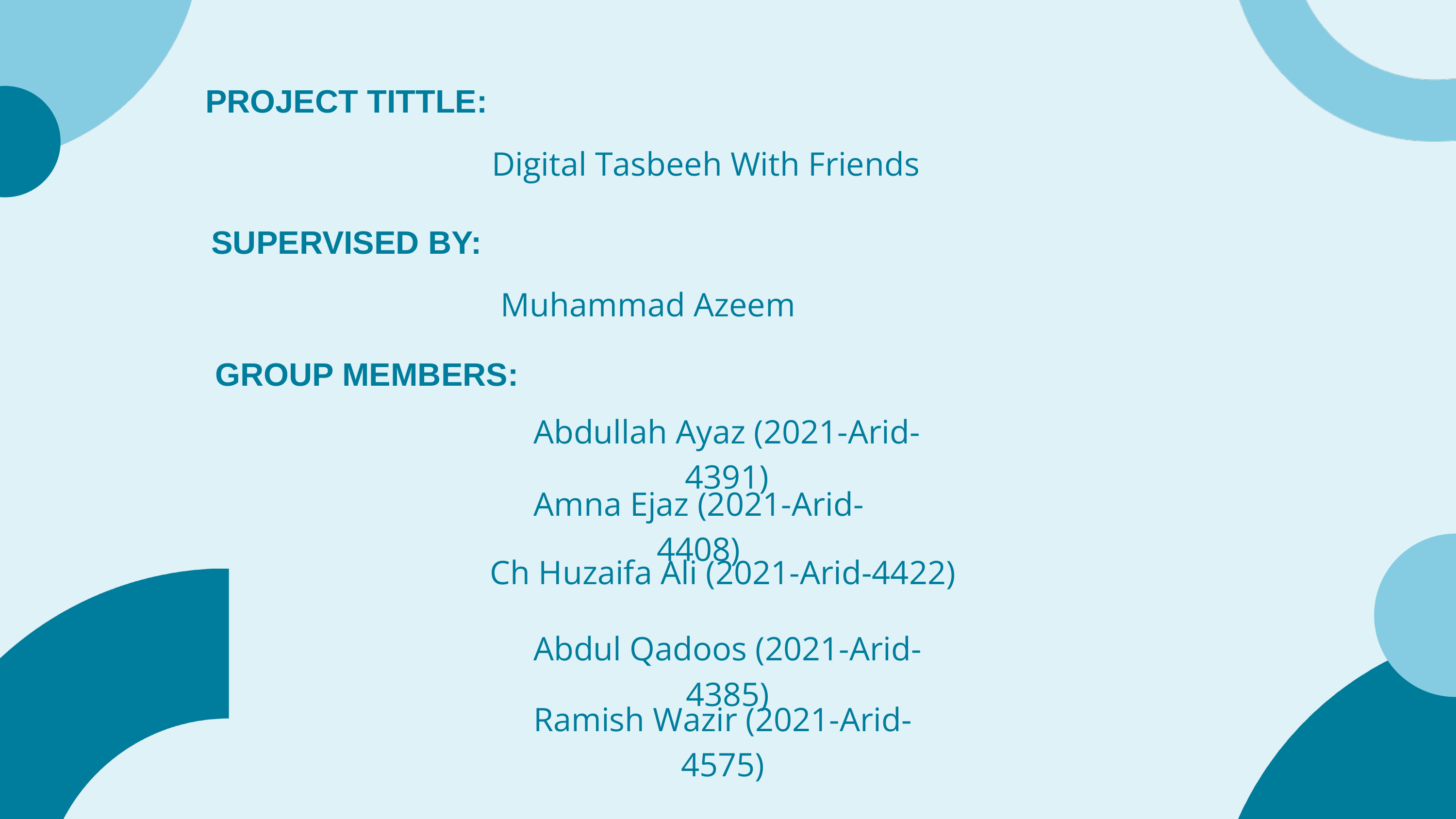

PROJECT TITTLE:
Digital Tasbeeh With Friends
SUPERVISED BY:
Muhammad Azeem
GROUP MEMBERS:
Abdullah Ayaz (2021-Arid-4391)
Amna Ejaz (2021-Arid-4408)

Ch Huzaifa Ali (2021-Arid-4422)

Abdul Qadoos (2021-Arid-4385)

Ramish Wazir (2021-Arid-4575)